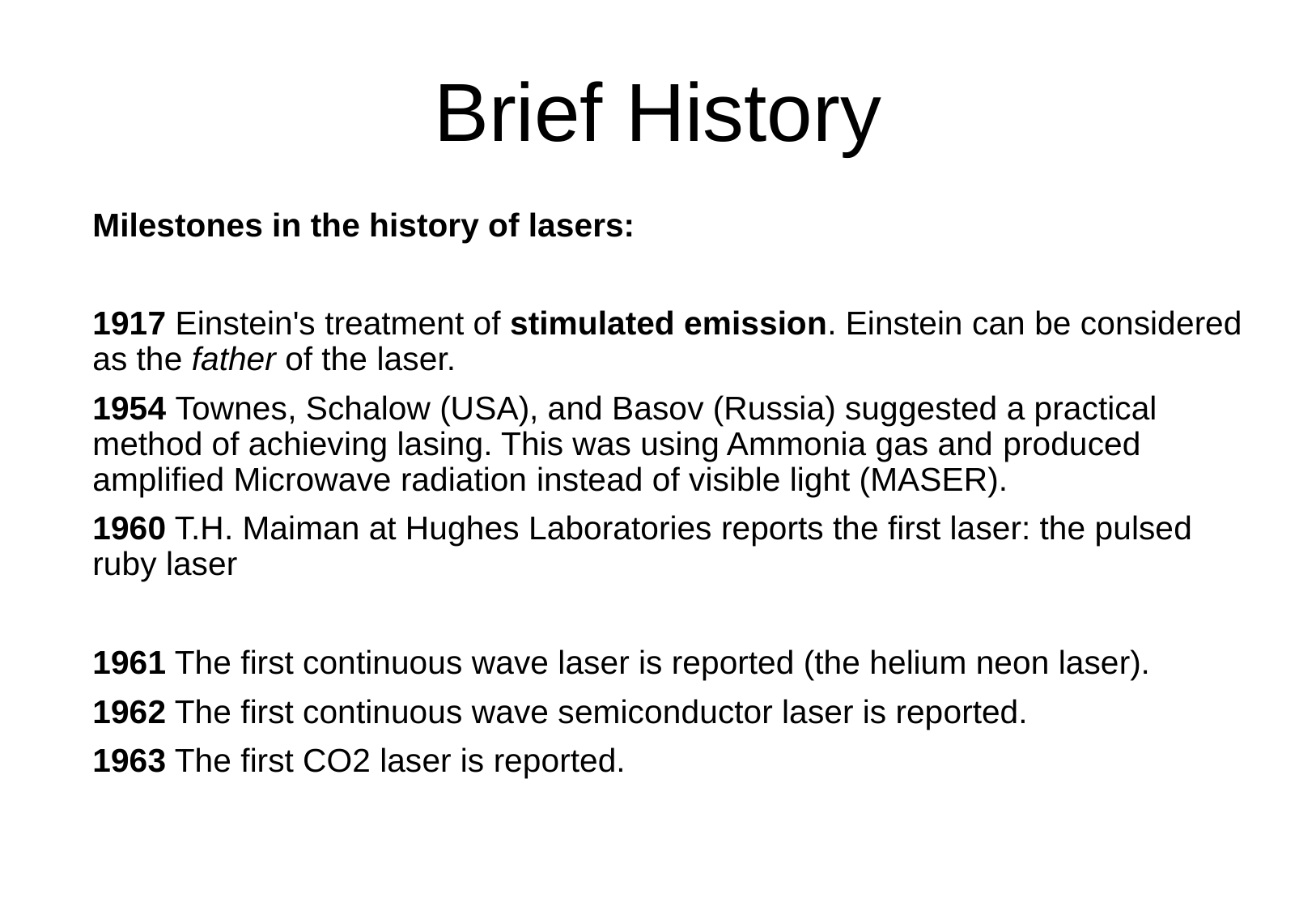

# Brief History
Milestones in the history of lasers:

1917 Einstein's treatment of stimulated emission. Einstein can be considered as the father of the laser.
1954 Townes, Schalow (USA), and Basov (Russia) suggested a practical method of achieving lasing. This was using Ammonia gas and produced amplified Microwave radiation instead of visible light (MASER).
1960 T.H. Maiman at Hughes Laboratories reports the first laser: the pulsed ruby laser

1961 The first continuous wave laser is reported (the helium neon laser).
1962 The first continuous wave semiconductor laser is reported.
1963 The first CO2 laser is reported.